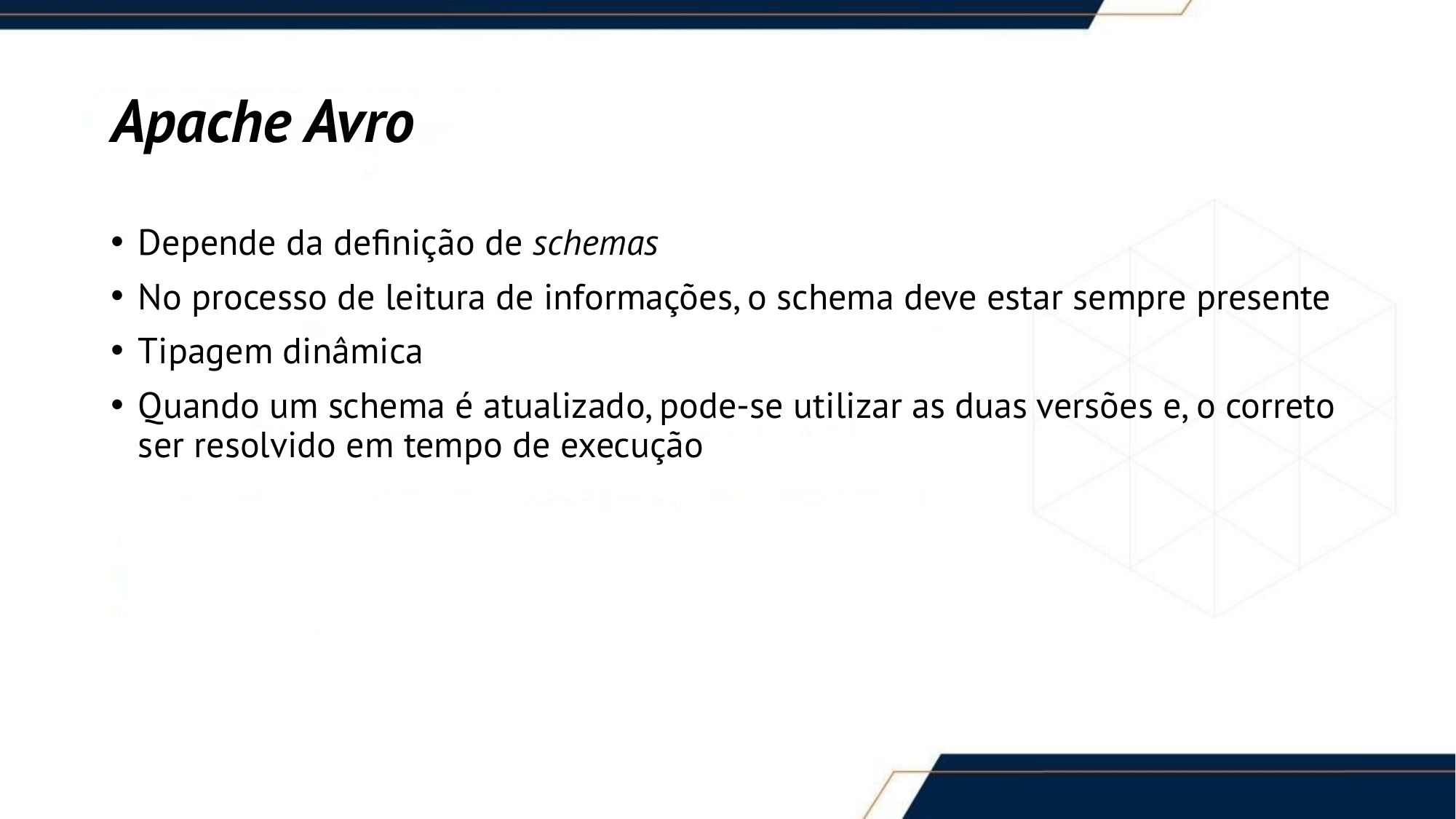

# Apache Avro
Depende da definição de schemas
No processo de leitura de informações, o schema deve estar sempre presente
Tipagem dinâmica
Quando um schema é atualizado, pode-se utilizar as duas versões e, o correto ser resolvido em tempo de execução